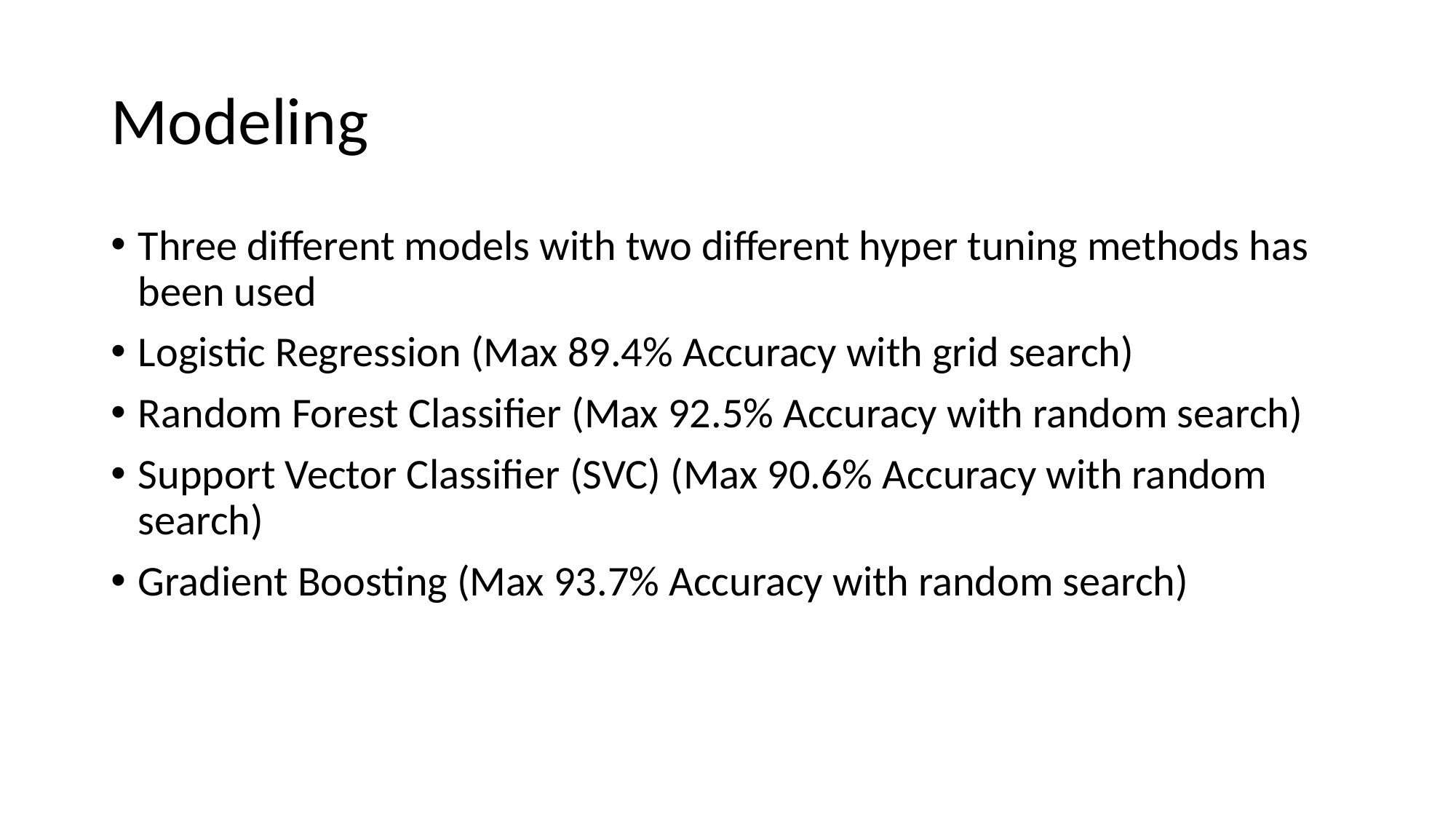

# Modeling
Three different models with two different hyper tuning methods has been used
Logistic Regression (Max 89.4% Accuracy with grid search)
Random Forest Classifier (Max 92.5% Accuracy with random search)
Support Vector Classifier (SVC) (Max 90.6% Accuracy with random search)
Gradient Boosting (Max 93.7% Accuracy with random search)